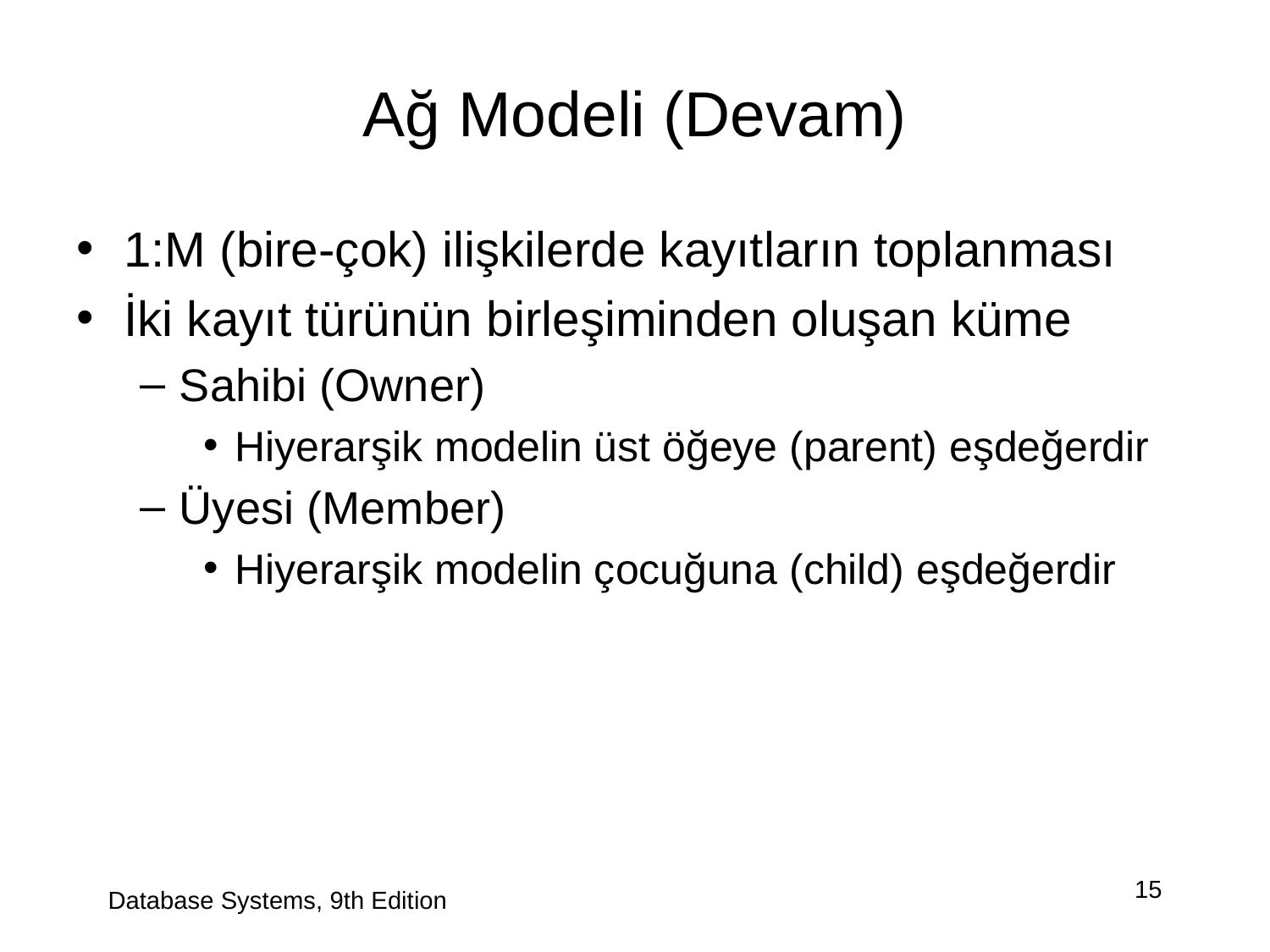

# Ağ Modeli (Devam)
1:M (bire-çok) ilişkilerde kayıtların toplanması
İki kayıt türünün birleşiminden oluşan küme
Sahibi (Owner)
Hiyerarşik modelin üst öğeye (parent) eşdeğerdir
Üyesi (Member)
Hiyerarşik modelin çocuğuna (child) eşdeğerdir
Database Systems, 9th Edition